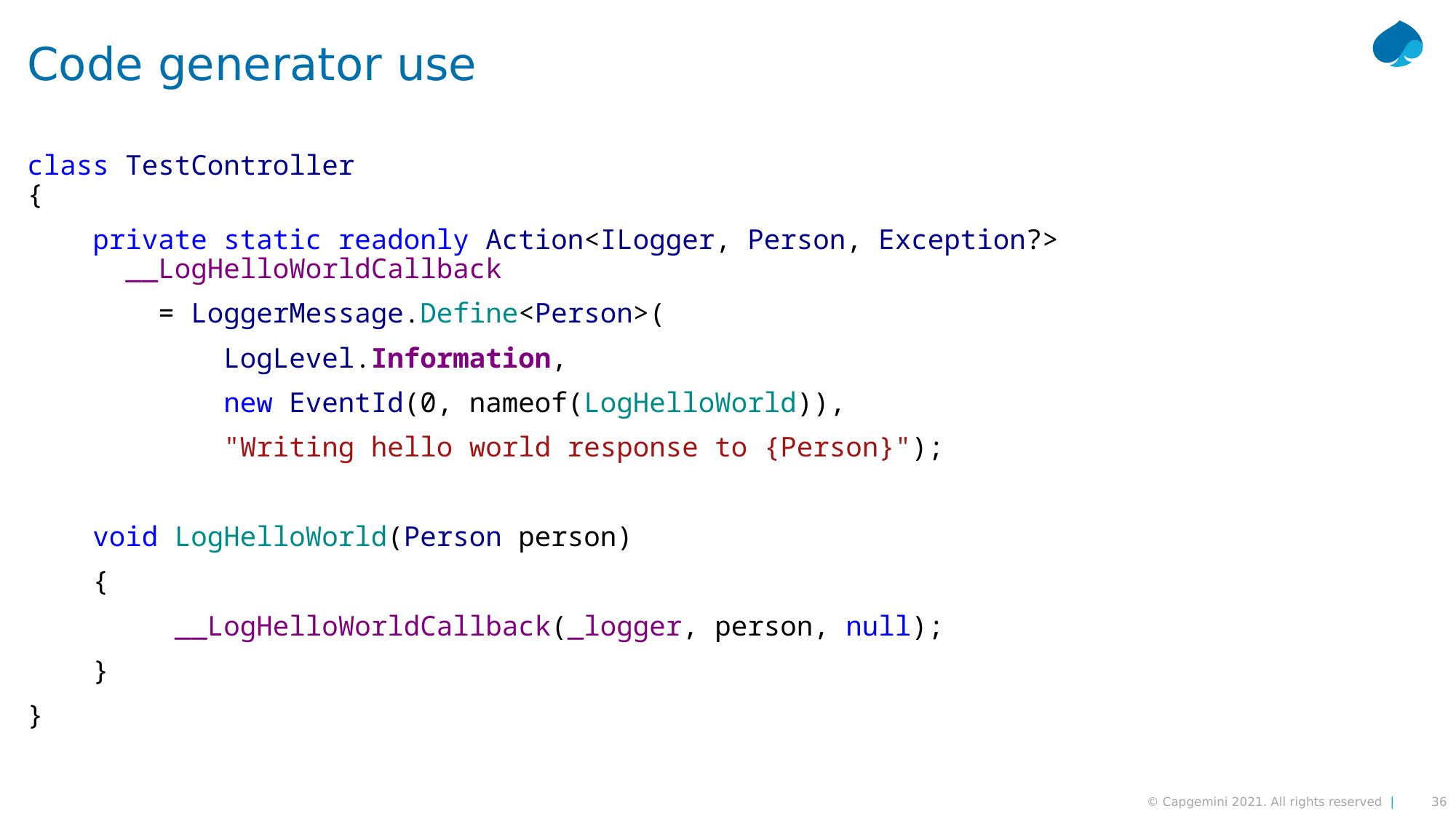

# Code generator use
class TestController
{
    private static readonly Action<ILogger, Person, Exception?>
      __LogHelloWorldCallback
        = LoggerMessage.Define<Person>(
            LogLevel.Information,
            new EventId(0, nameof(LogHelloWorld)),
            "Writing hello world response to {Person}");

    void LogHelloWorld(Person person)
    {
         __LogHelloWorldCallback(_logger, person, null);
    }
}